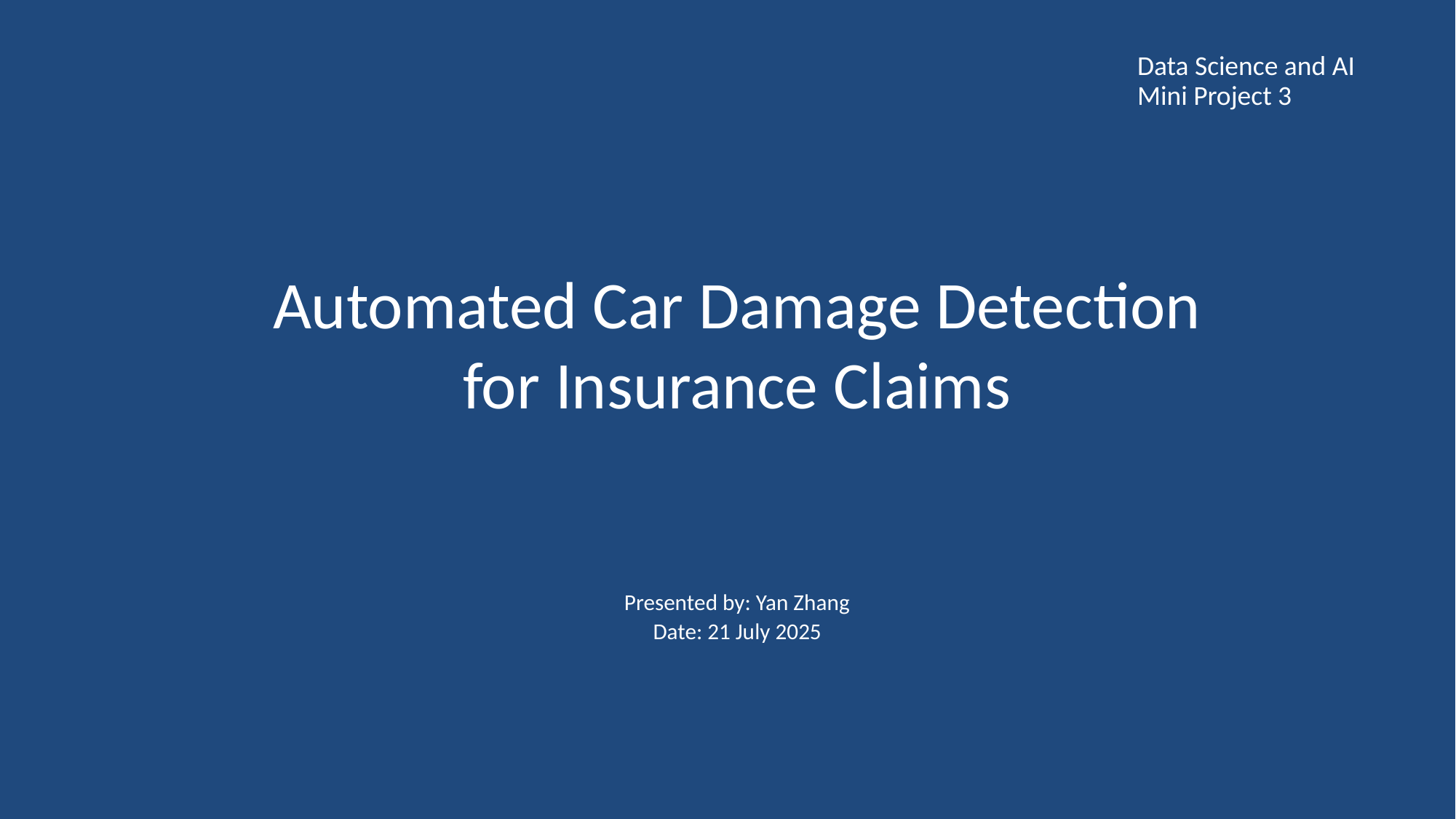

Data Science and AI
Mini Project 3
# Automated Car Damage Detection for Insurance Claims
Presented by: Yan Zhang
Date: 21 July 2025